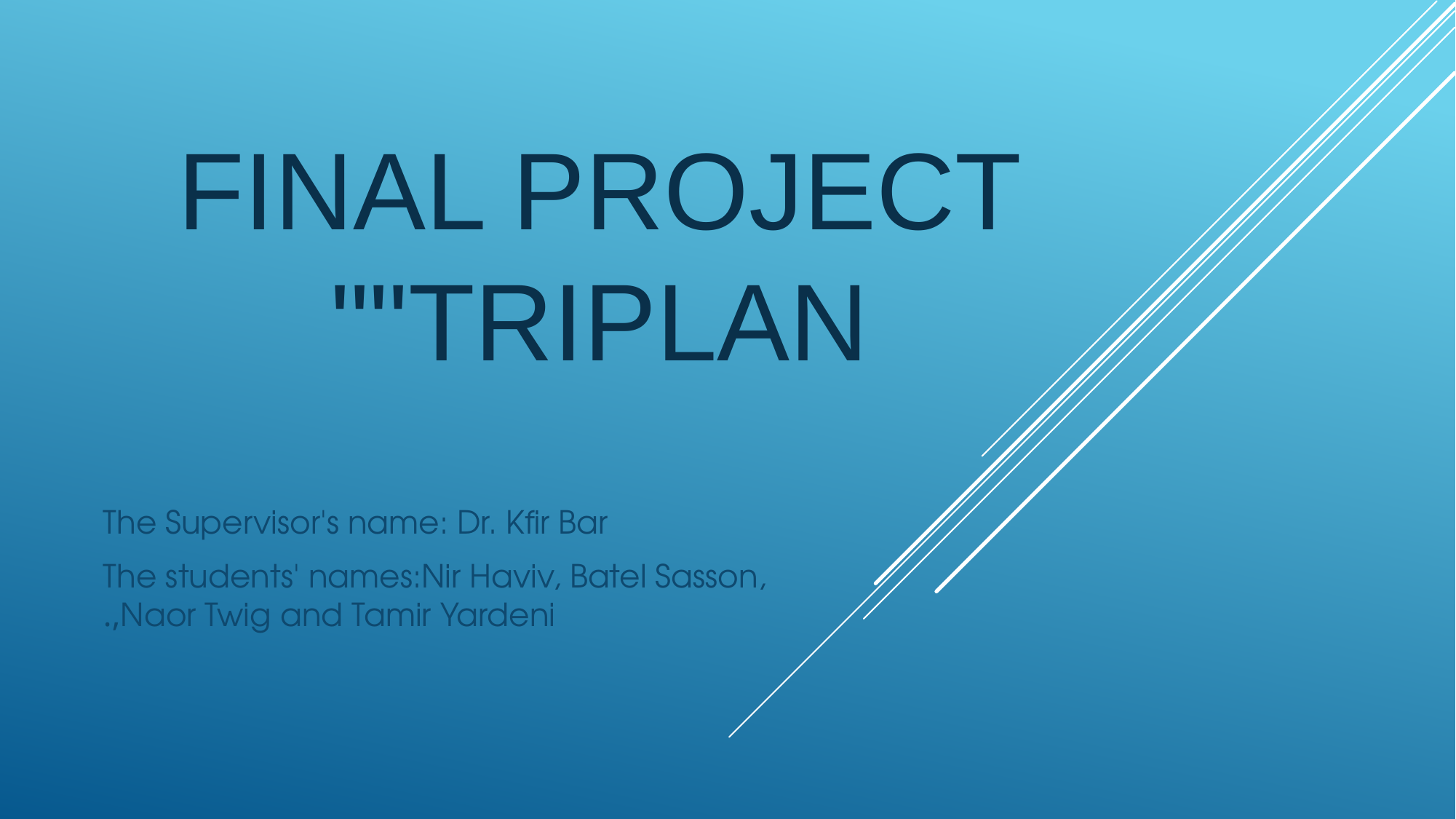

# Final project "triPlan"
The Supervisor's name: Dr. Kfir Bar
	 The students' names:Nir Haviv, Batel Sasson, Naor Twig and Tamir Yardeni,.